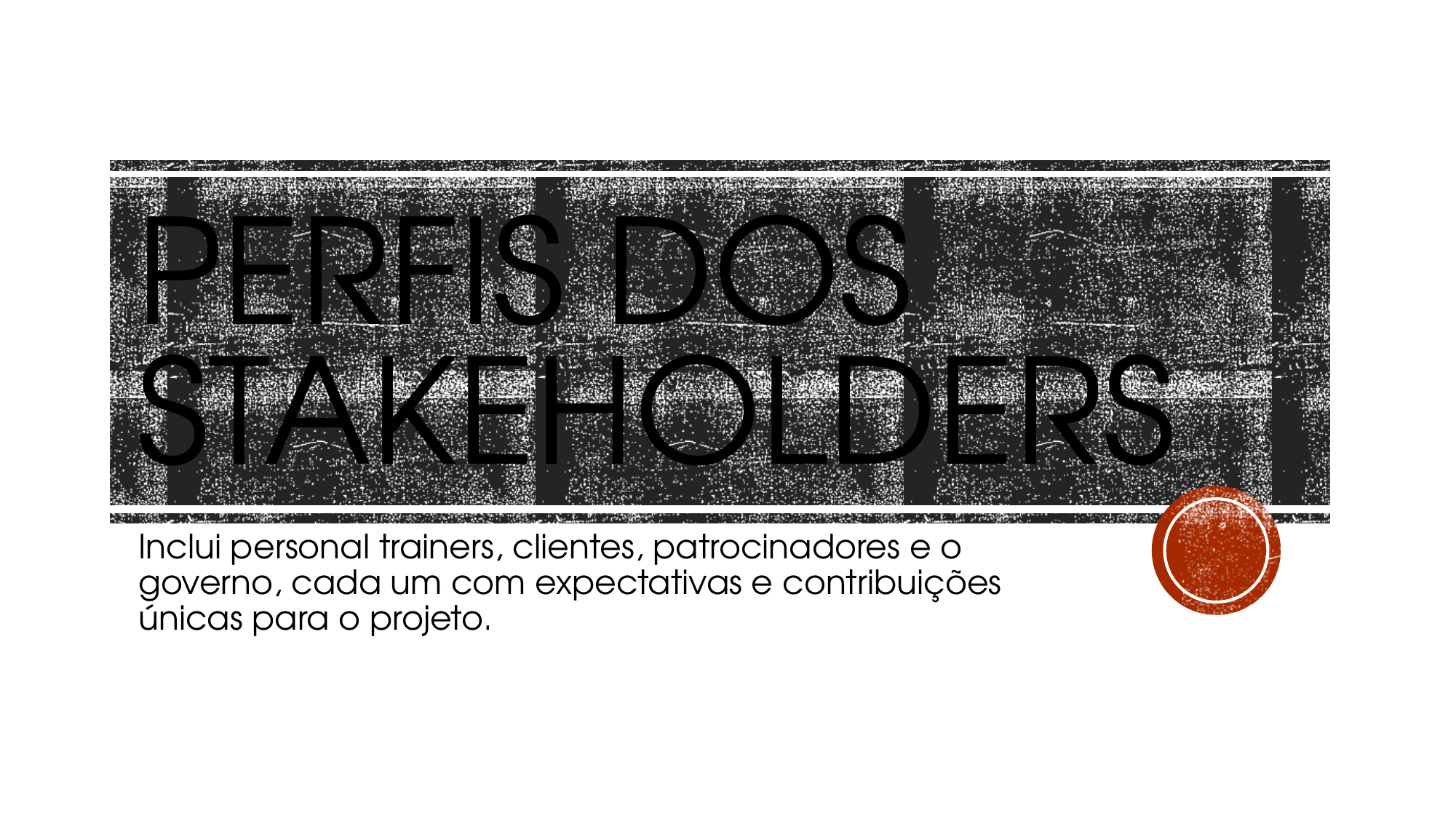

# Perfis dos Stakeholders
Inclui personal trainers, clientes, patrocinadores e o governo, cada um com expectativas e contribuições únicas para o projeto.